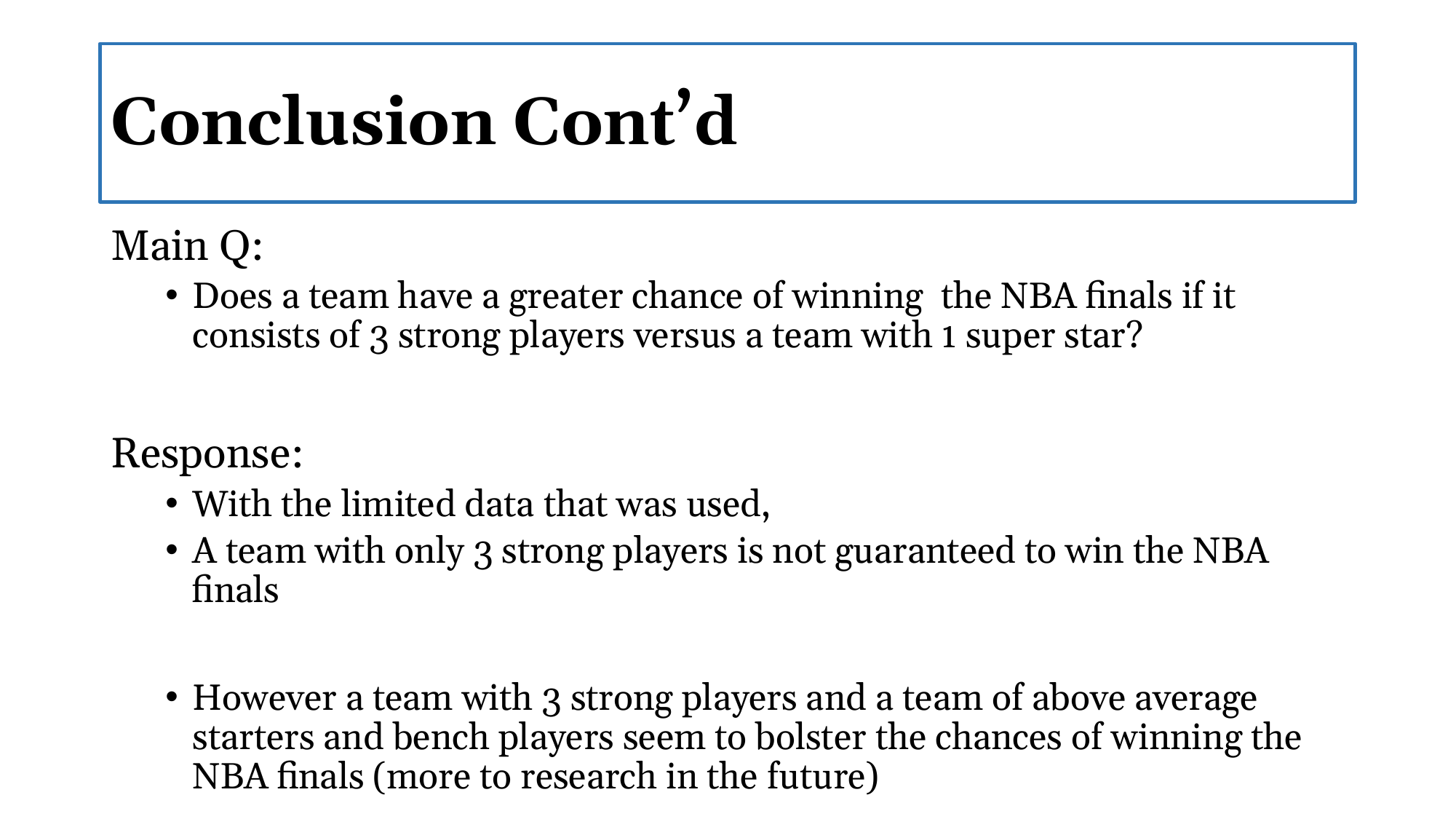

# Conclusion Cont’d
Main Q:
Does a team have a greater chance of winning  the NBA finals if it  consists of 3 strong players versus a team with 1 super star?

Response:
With the limited data that was used,
A team with only 3 strong players is not guaranteed to win the NBA finals

However a team with 3 strong players and a team of above average starters and bench players seem to bolster the chances of winning the NBA finals (more to research in the future)